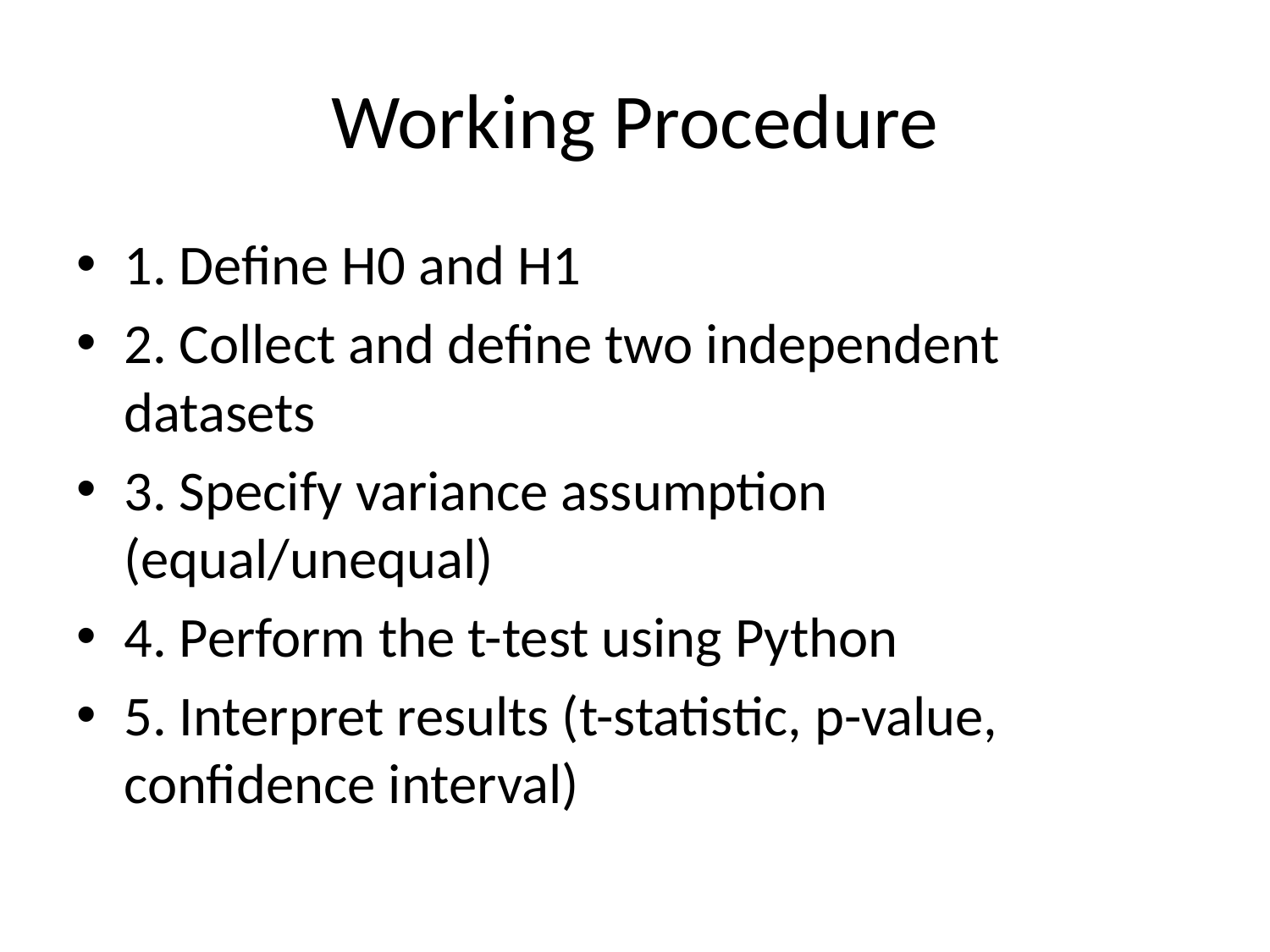

# Working Procedure
1. Define H0 and H1
2. Collect and define two independent datasets
3. Specify variance assumption (equal/unequal)
4. Perform the t-test using Python
5. Interpret results (t-statistic, p-value, confidence interval)